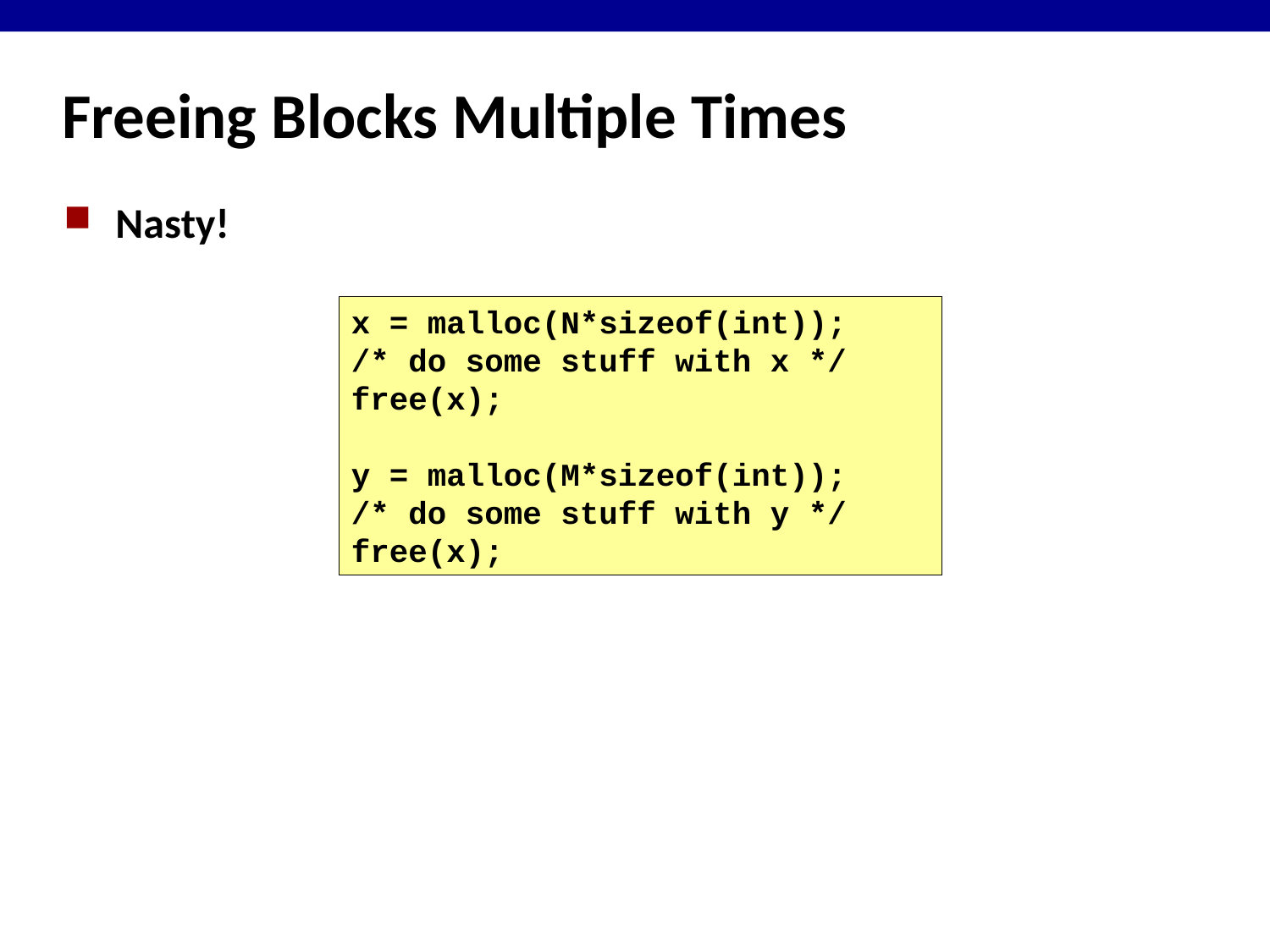

# Freeing Blocks Multiple Times
Nasty!
x = malloc(N*sizeof(int));
/* do some stuff with x */
free(x);

y = malloc(M*sizeof(int));
/* do some stuff with y */ free(x);